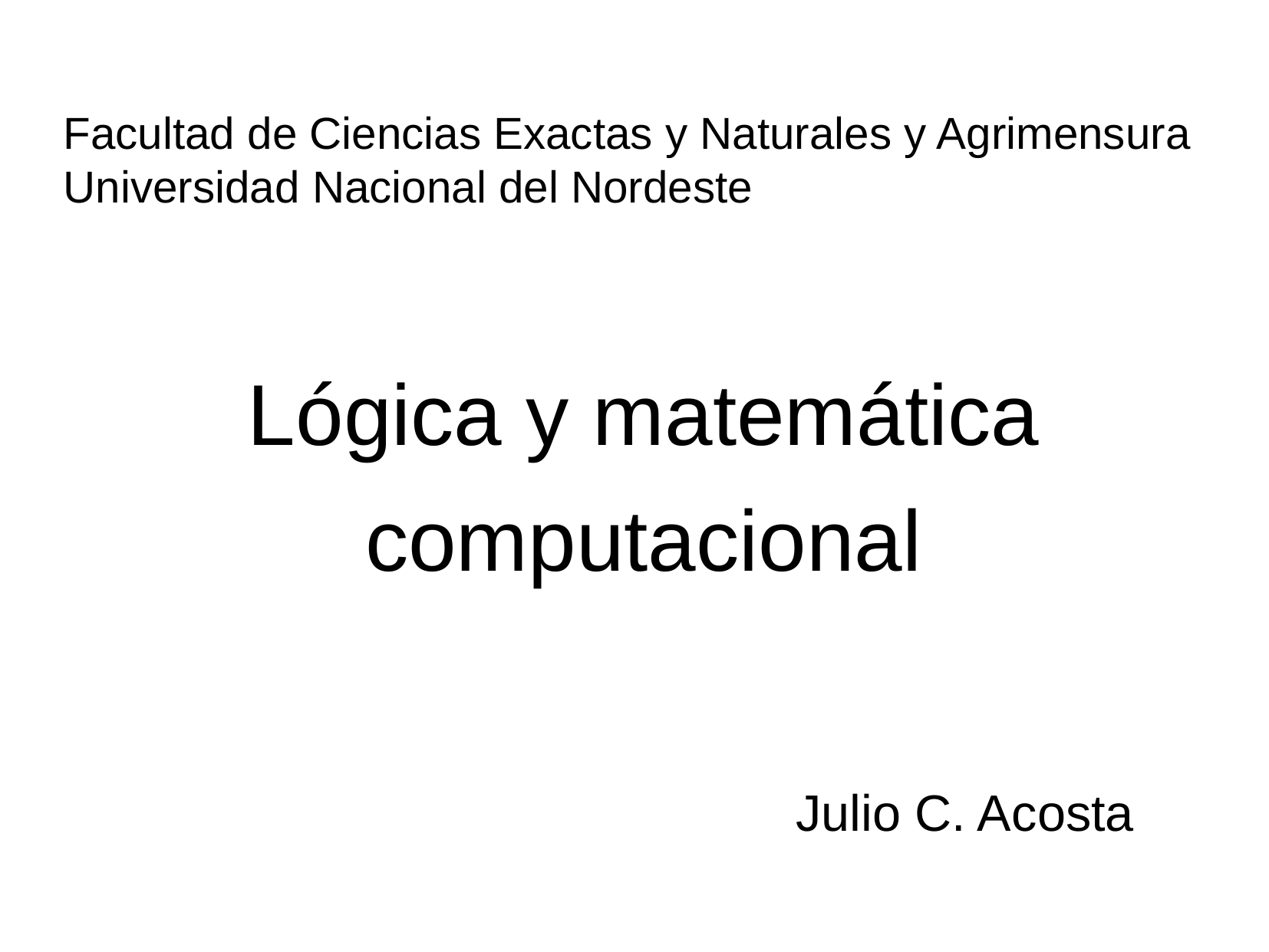

Facultad de Ciencias Exactas y Naturales y Agrimensura
Universidad Nacional del Nordeste
Lógica y matemática
computacional
Julio C. Acosta